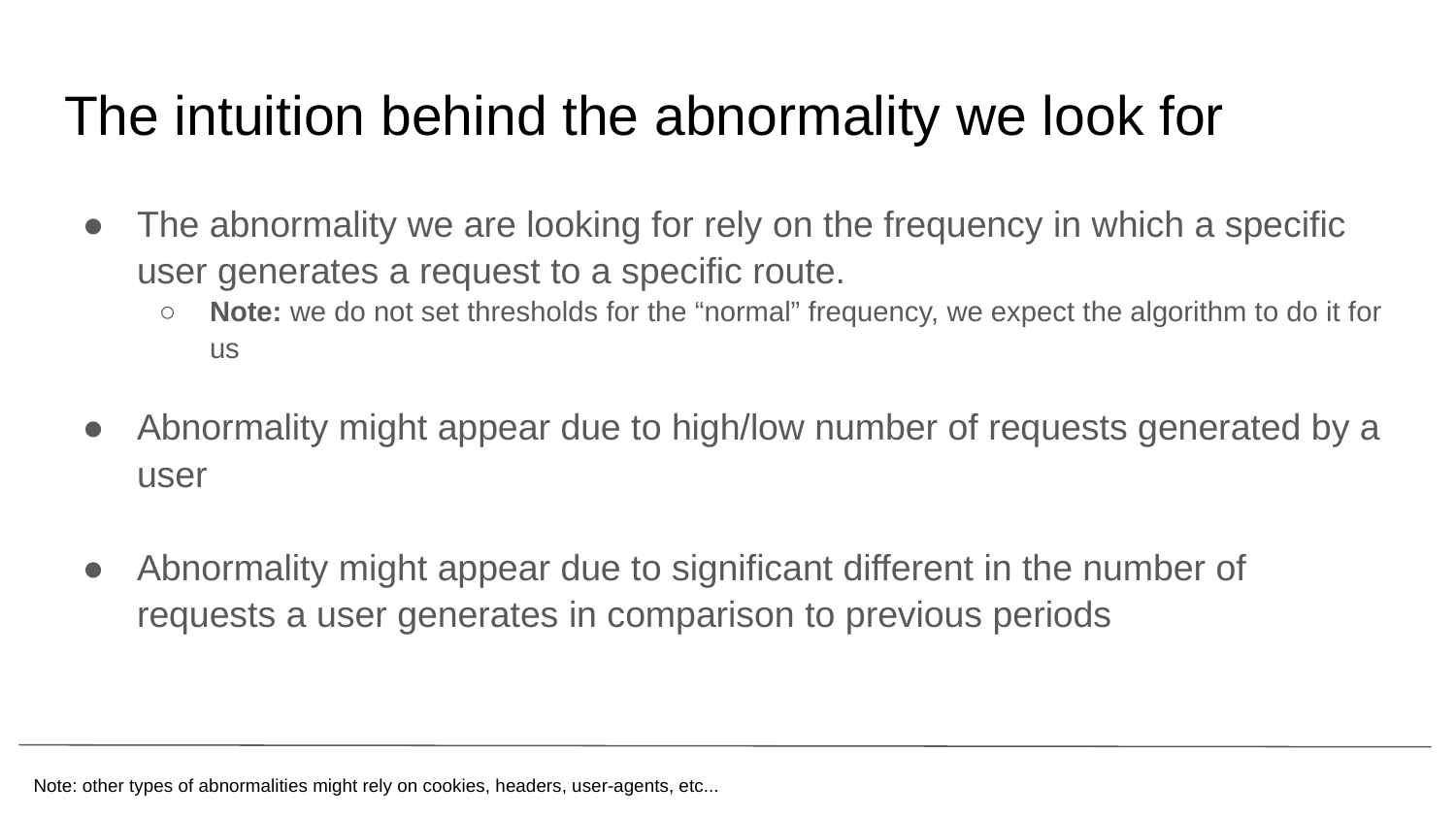

# The intuition behind the abnormality we look for
The abnormality we are looking for rely on the frequency in which a specific user generates a request to a specific route.
Note: we do not set thresholds for the “normal” frequency, we expect the algorithm to do it for us
Abnormality might appear due to high/low number of requests generated by a user
Abnormality might appear due to significant different in the number of requests a user generates in comparison to previous periods

Note: other types of abnormalities might rely on cookies, headers, user-agents, etc...